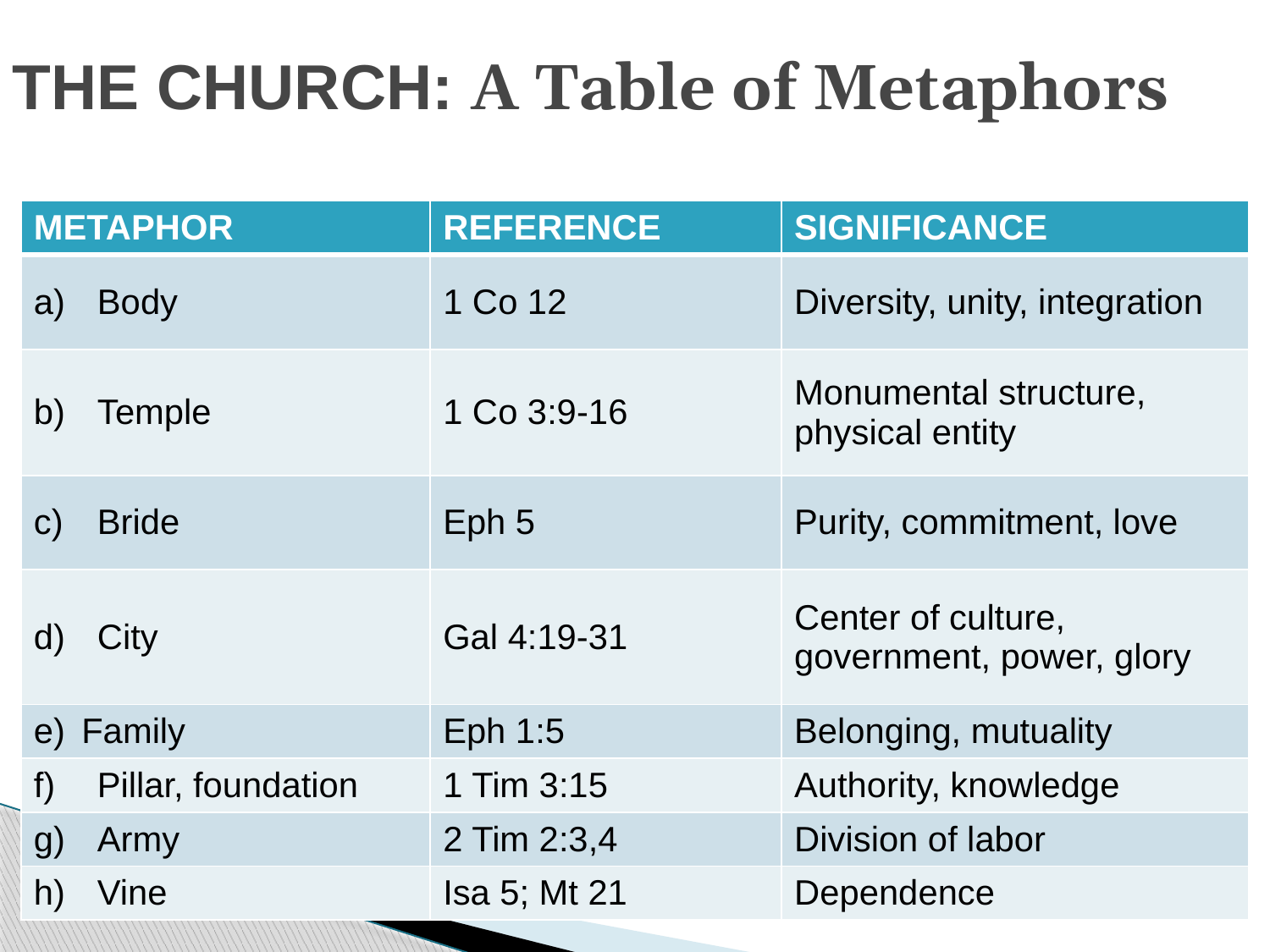

# THE CHURCH: A Table of Metaphors
| METAPHOR | REFERENCE | SIGNIFICANCE |
| --- | --- | --- |
| Body | 1 Co 12 | Diversity, unity, integration |
| Temple | 1 Co 3:9-16 | Monumental structure, physical entity |
| Bride | Eph 5 | Purity, commitment, love |
| City | Gal 4:19-31 | Center of culture, government, power, glory |
| Family | Eph 1:5 | Belonging, mutuality |
| Pillar, foundation | 1 Tim 3:15 | Authority, knowledge |
| Army | 2 Tim 2:3,4 | Division of labor |
| Vine | Isa 5; Mt 21 | Dependence |